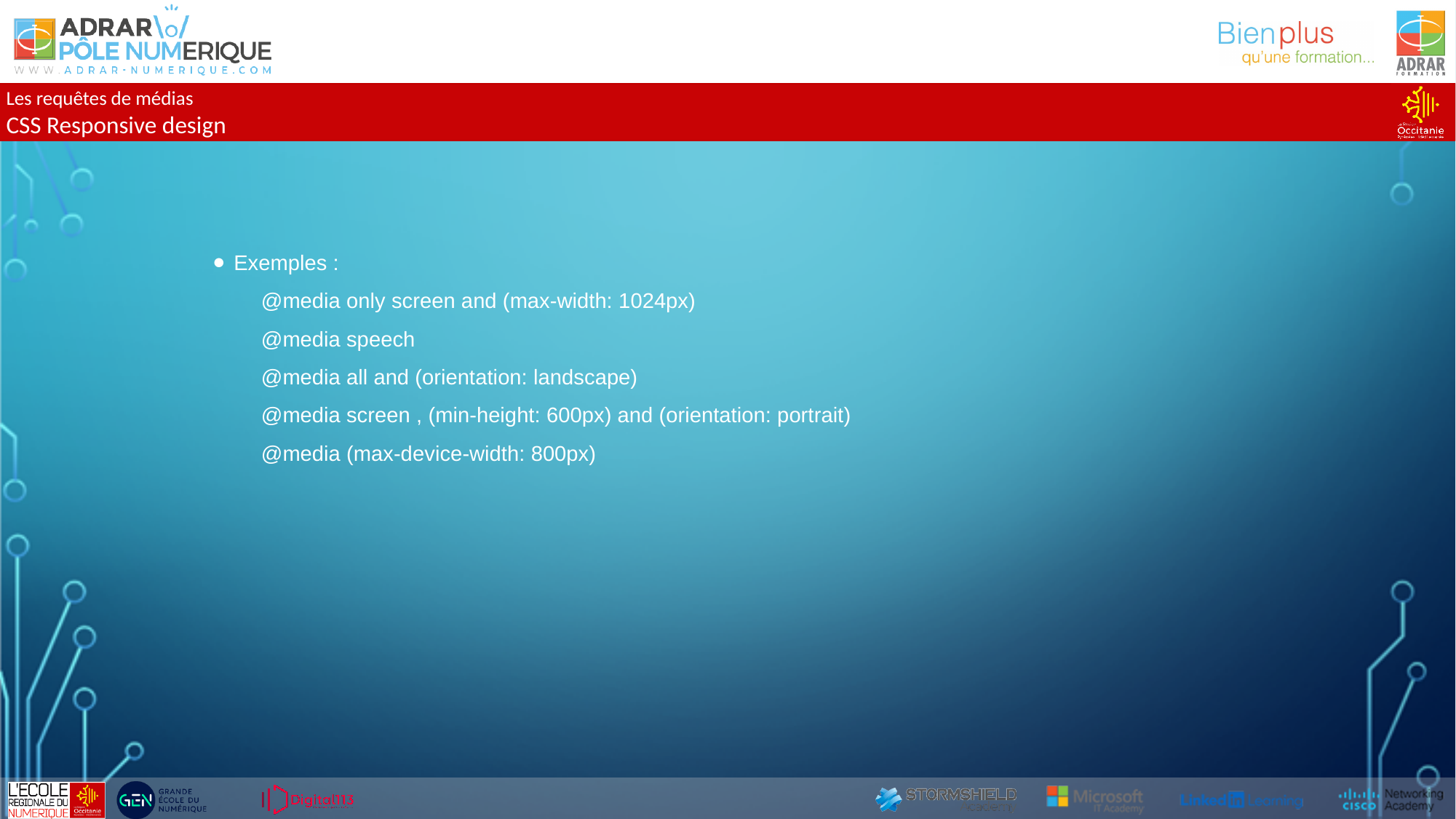

Les requêtes de médias
CSS Responsive design
Exemples :
@media only screen and (max-width: 1024px)
@media speech
@media all and (orientation: landscape)
@media screen , (min-height: 600px) and (orientation: portrait)
@media (max-device-width: 800px)